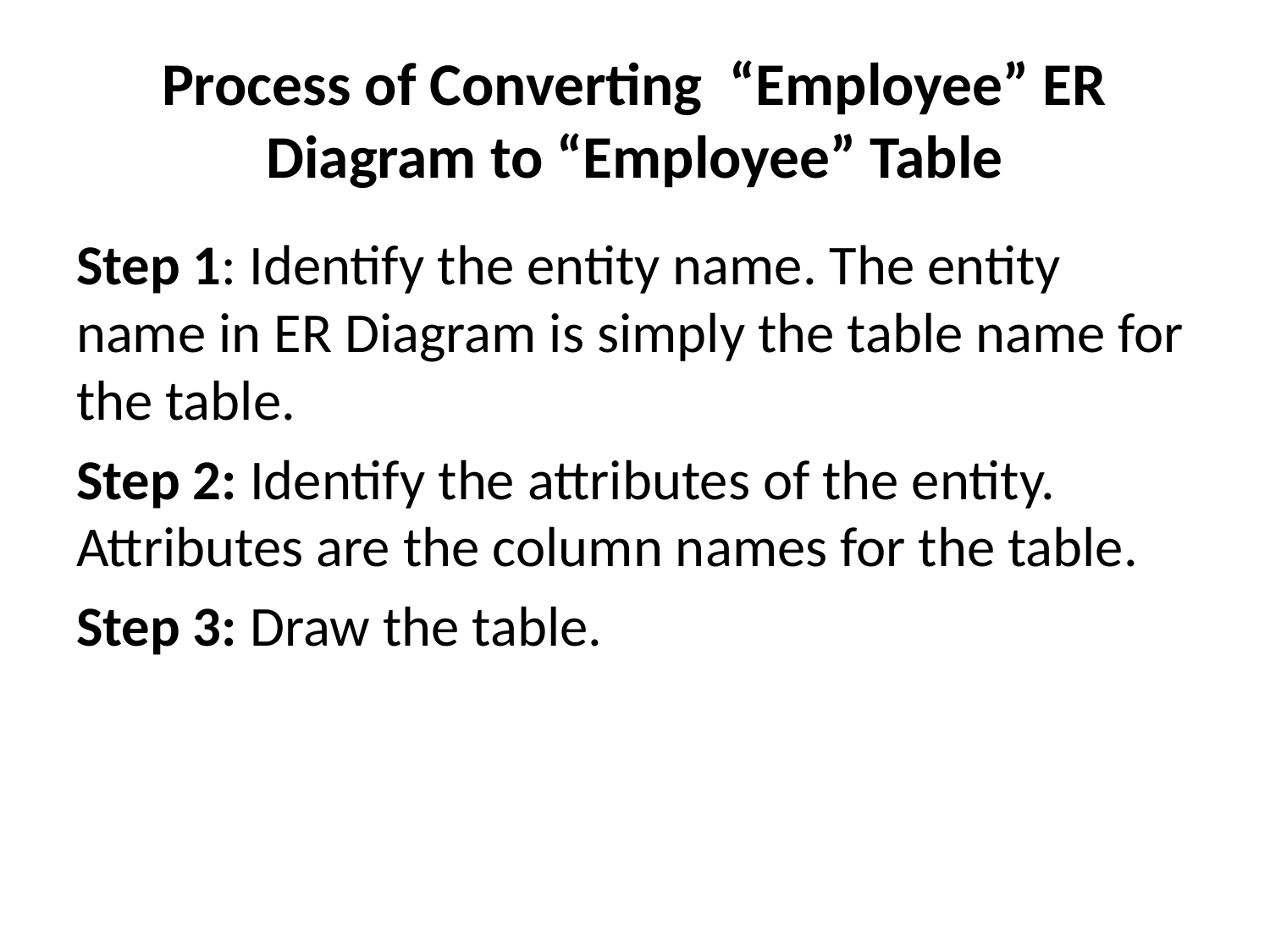

# Process of Converting  “Employee” ER Diagram to “Employee” Table
Step 1: Identify the entity name. The entity name in ER Diagram is simply the table name for the table.
Step 2: Identify the attributes of the entity. Attributes are the column names for the table.
Step 3: Draw the table.